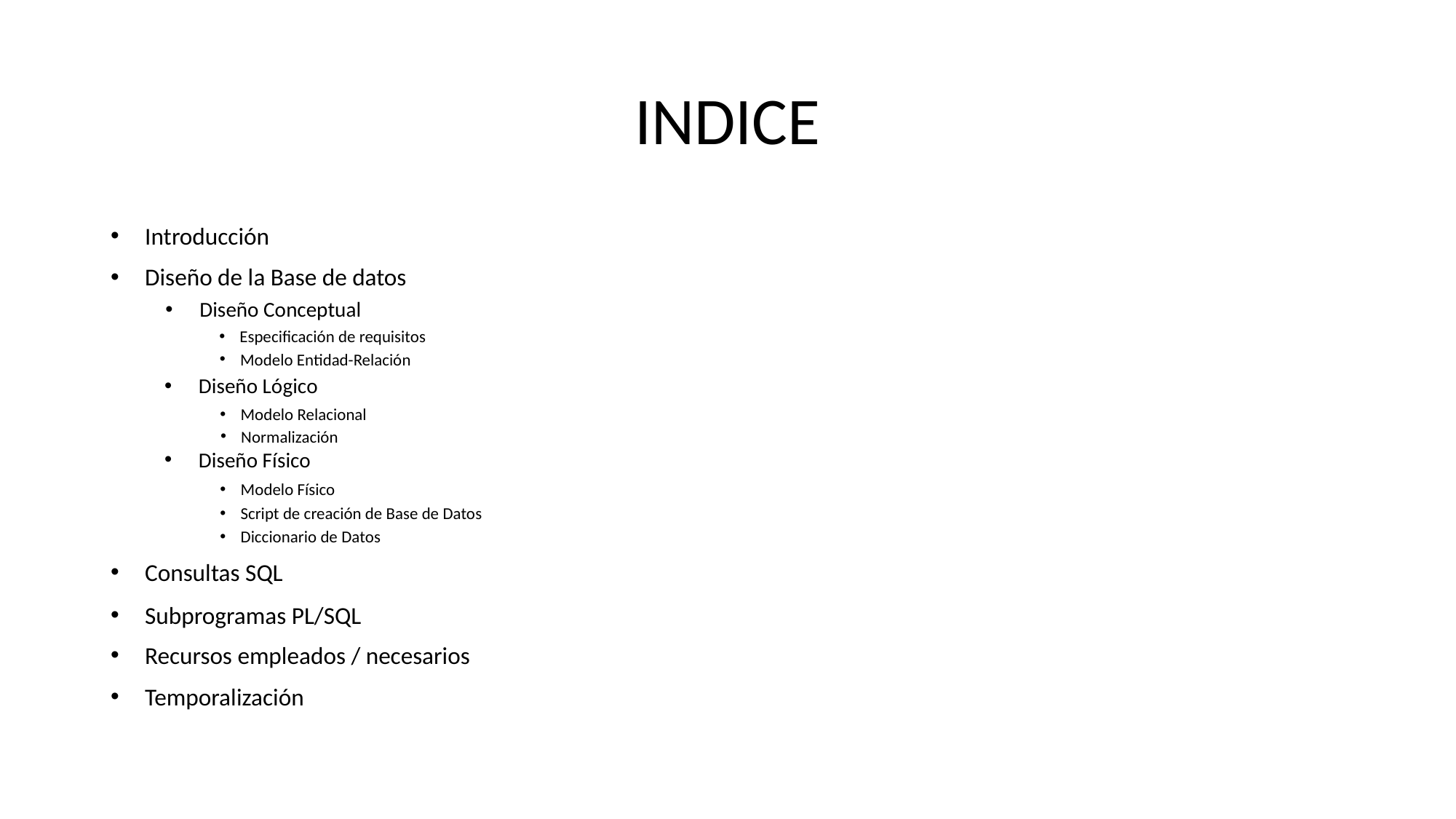

# INDICE
Introducción
Diseño de la Base de datos
Diseño Conceptual
Especificación de requisitos
Modelo Entidad-Relación
Diseño Lógico
Modelo Relacional
Normalización
Diseño Físico
Modelo Físico
Script de creación de Base de Datos
Diccionario de Datos
Consultas SQL
Subprogramas PL/SQL
Recursos empleados / necesarios
Temporalización